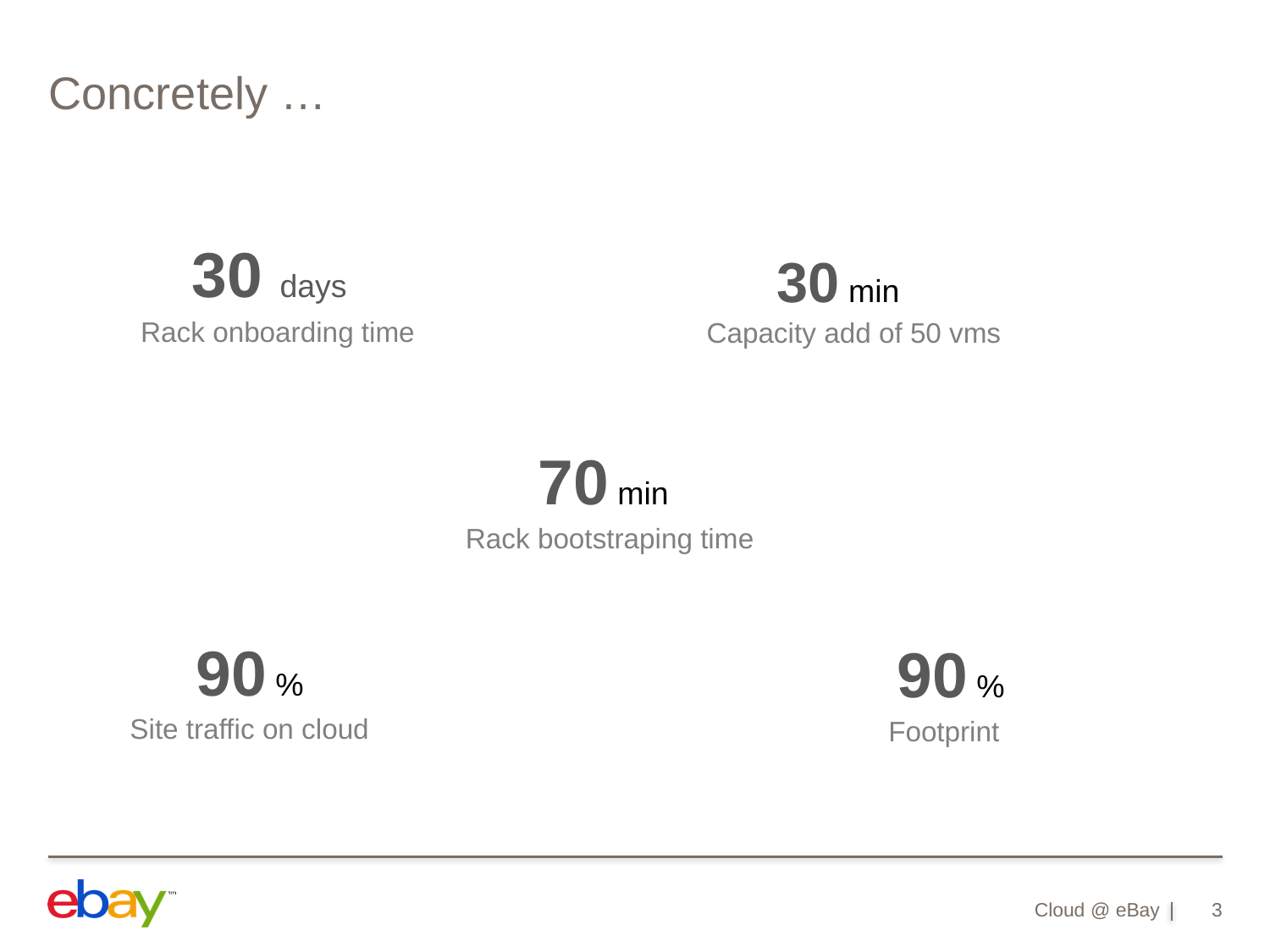

# Concretely …
30 days
Rack onboarding time
30 min
Capacity add of 50 vms
70 min
Rack bootstraping time
90 %
Site traffic on cloud
90 %
Footprint
Cloud @ eBay
3